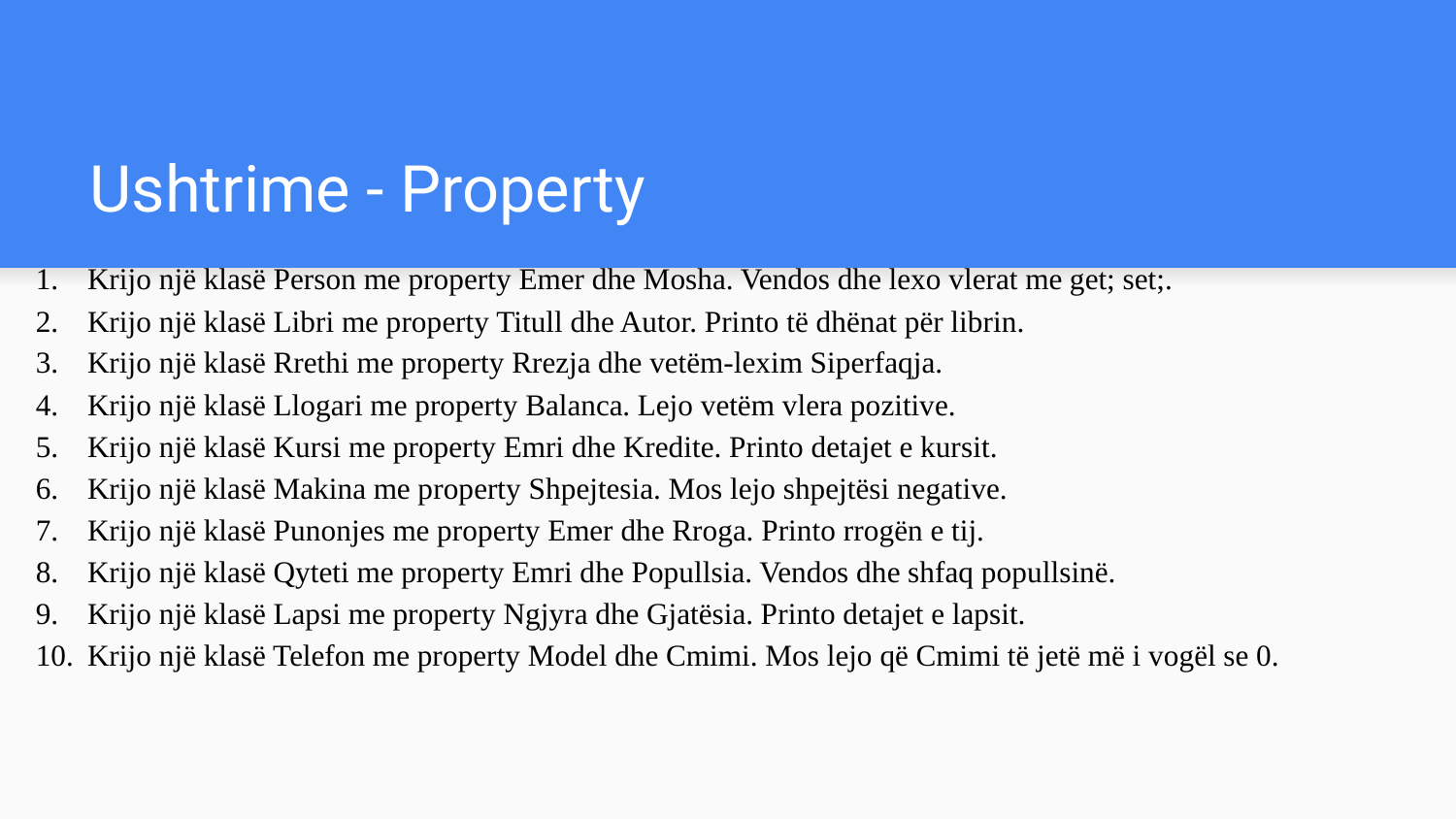

# Ushtrime - Property
Krijo një klasë Person me property Emer dhe Mosha. Vendos dhe lexo vlerat me get; set;.
Krijo një klasë Libri me property Titull dhe Autor. Printo të dhënat për librin.
Krijo një klasë Rrethi me property Rrezja dhe vetëm-lexim Siperfaqja.
Krijo një klasë Llogari me property Balanca. Lejo vetëm vlera pozitive.
Krijo një klasë Kursi me property Emri dhe Kredite. Printo detajet e kursit.
Krijo një klasë Makina me property Shpejtesia. Mos lejo shpejtësi negative.
Krijo një klasë Punonjes me property Emer dhe Rroga. Printo rrogën e tij.
Krijo një klasë Qyteti me property Emri dhe Popullsia. Vendos dhe shfaq popullsinë.
Krijo një klasë Lapsi me property Ngjyra dhe Gjatësia. Printo detajet e lapsit.
Krijo një klasë Telefon me property Model dhe Cmimi. Mos lejo që Cmimi të jetë më i vogël se 0.